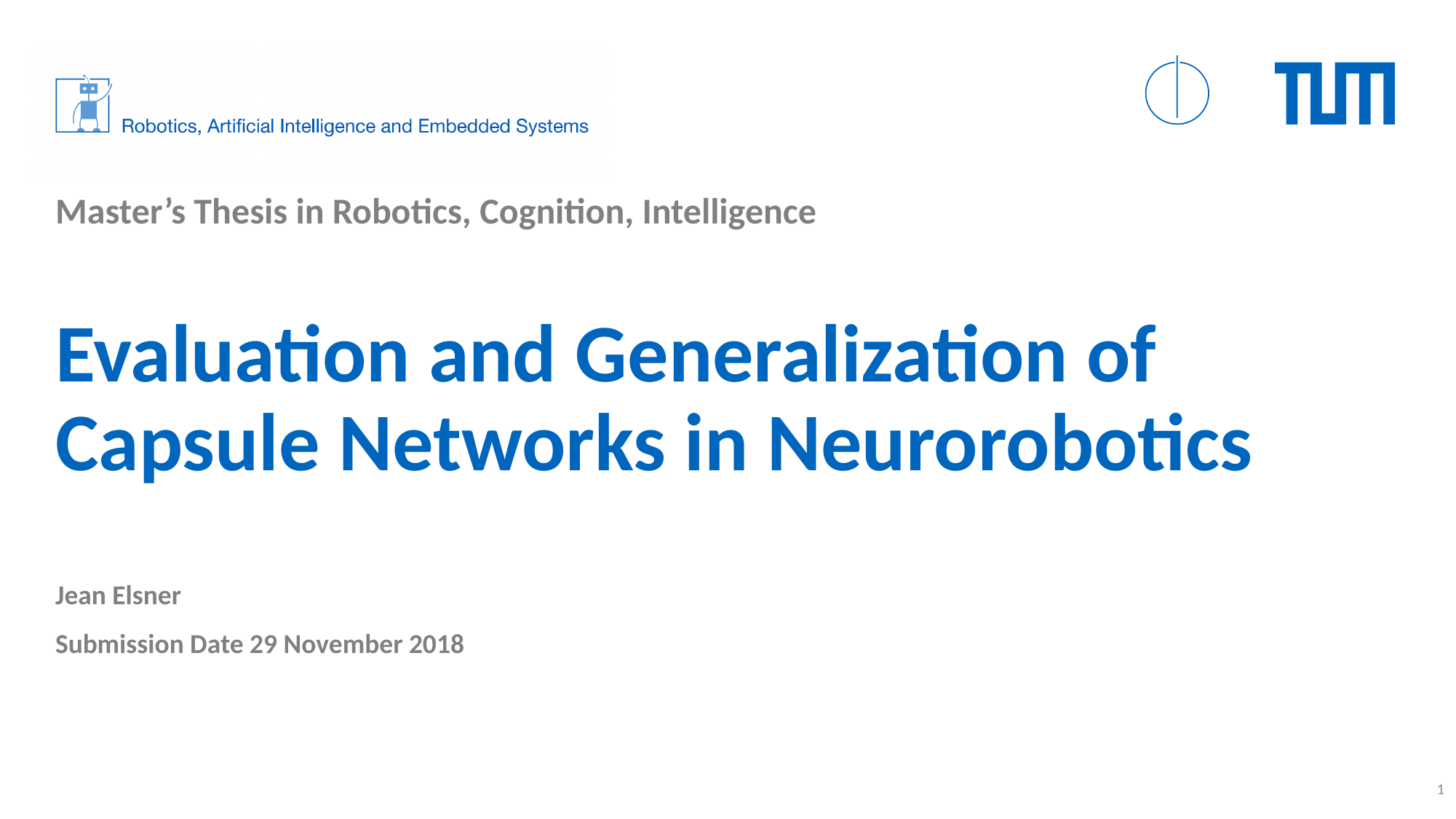

Master’s Thesis in Robotics, Cognition, Intelligence

# Evaluation and Generalization of Capsule Networks in Neurorobotics
Jean Elsner
Submission Date 29 November 2018
1